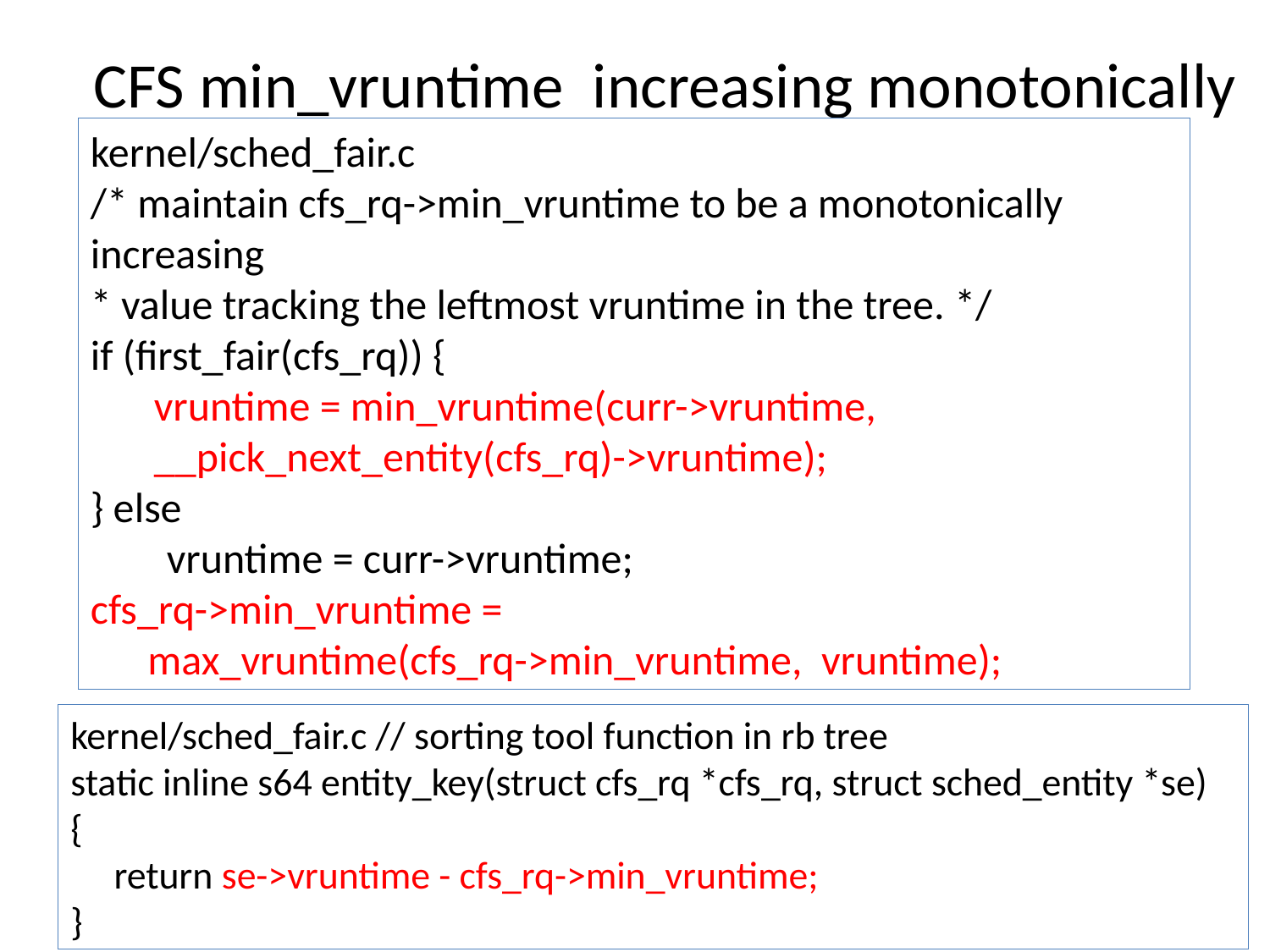

# CFS min_vruntime  increasing monotonically
kernel/sched_fair.c
/* maintain cfs_rq->min_vruntime to be a monotonically increasing
* value tracking the leftmost vruntime in the tree. */
if (first_fair(cfs_rq)) {
vruntime = min_vruntime(curr->vruntime,
__pick_next_entity(cfs_rq)->vruntime);
} else
        vruntime = curr->vruntime;
cfs_rq->min_vruntime =
      max_vruntime(cfs_rq->min_vruntime,  vruntime);

kernel/sched_fair.c // sorting tool function in rb tree
static inline s64 entity_key(struct cfs_rq *cfs_rq, struct sched_entity *se)
{
     return se->vruntime - cfs_rq->min_vruntime;
}
53